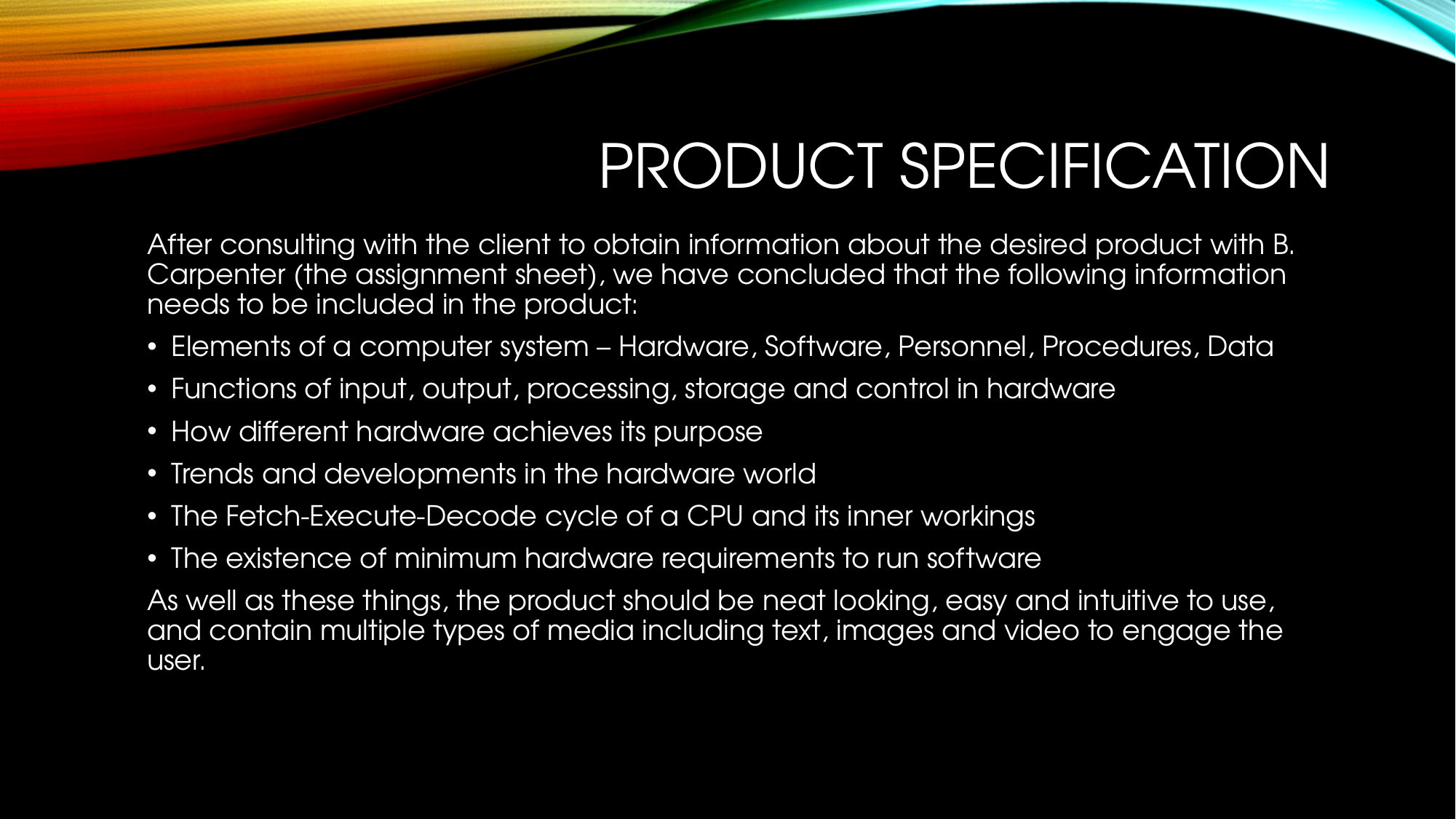

# Product Specification
After consulting with the client to obtain information about the desired product with B. Carpenter (the assignment sheet), we have concluded that the following information needs to be included in the product:
Elements of a computer system – Hardware, Software, Personnel, Procedures, Data
Functions of input, output, processing, storage and control in hardware
How different hardware achieves its purpose
Trends and developments in the hardware world
The Fetch-Execute-Decode cycle of a CPU and its inner workings
The existence of minimum hardware requirements to run software
As well as these things, the product should be neat looking, easy and intuitive to use, and contain multiple types of media including text, images and video to engage the user.